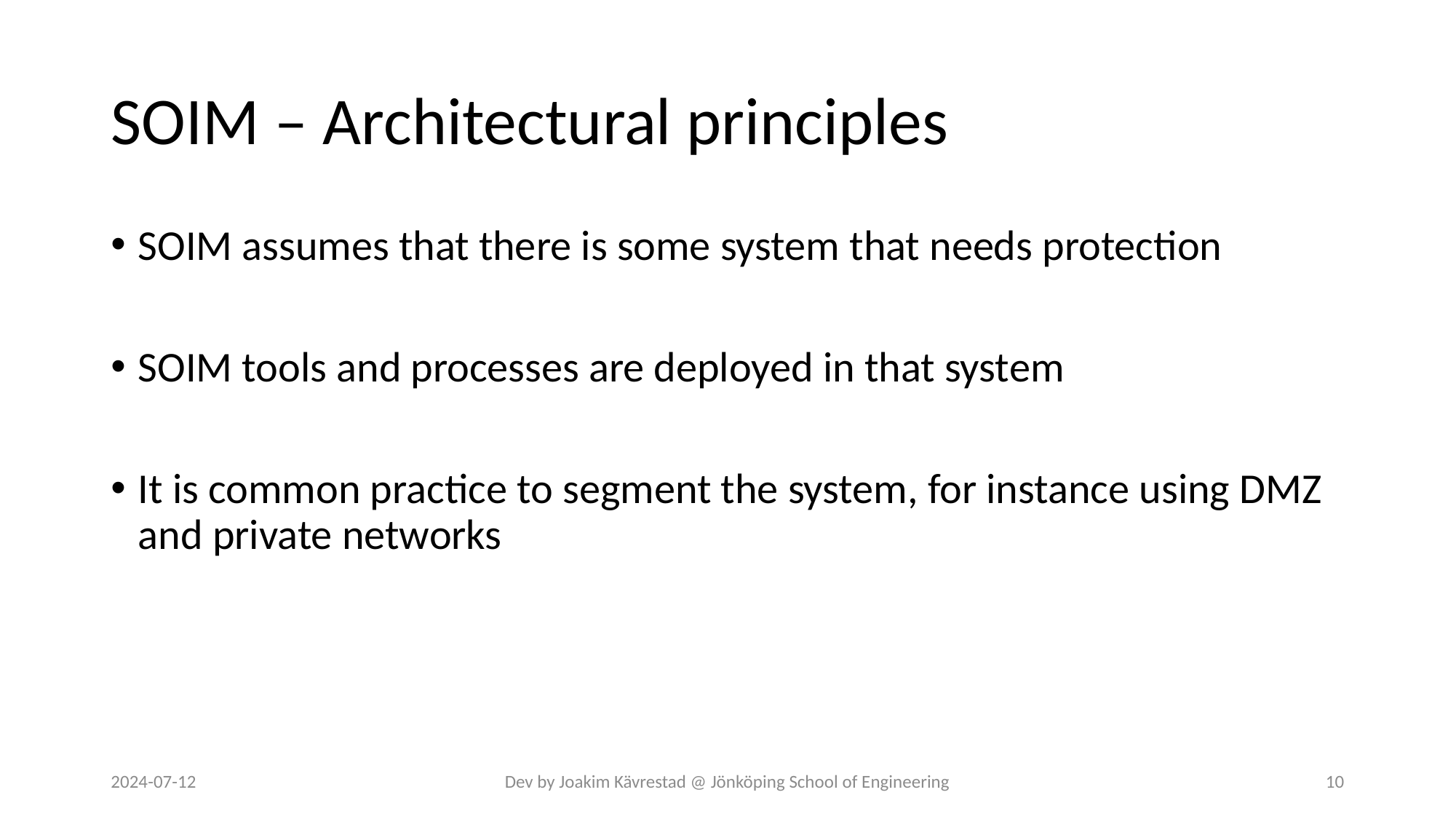

# SOIM – Architectural principles
SOIM assumes that there is some system that needs protection

SOIM tools and processes are deployed in that system

It is common practice to segment the system, for instance using DMZ and private networks

2024-07-12
Dev by Joakim Kävrestad @ Jönköping School of Engineering
10